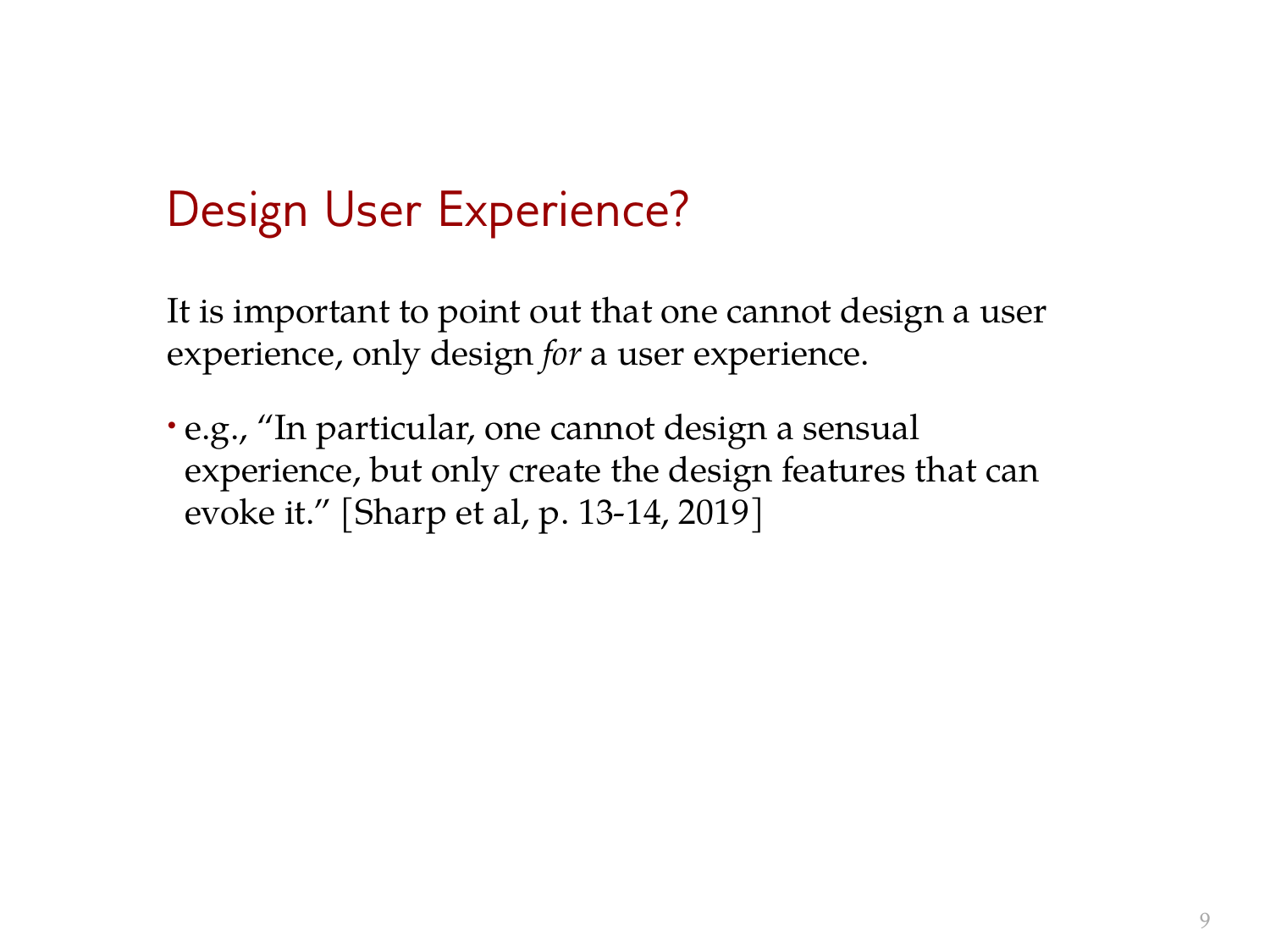

# Design User Experience?
It is important to point out that one cannot design a user experience, only design for a user experience.
e.g., “In particular, one cannot design a sensual experience, but only create the design features that can evoke it.” [Sharp et al, p. 13-14, 2019]
9